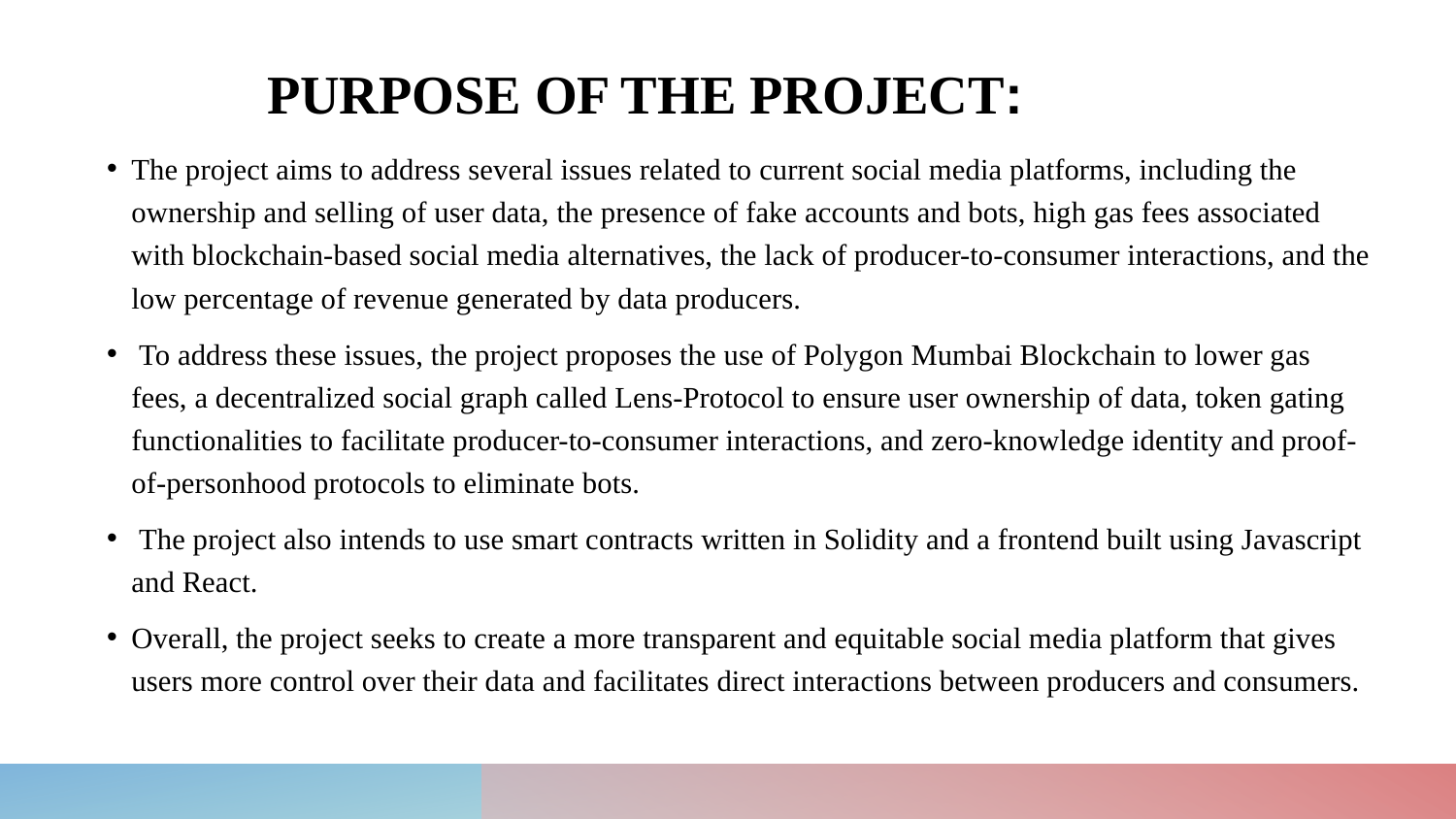

# PURPOSE OF THE PROJECT:
The project aims to address several issues related to current social media platforms, including the ownership and selling of user data, the presence of fake accounts and bots, high gas fees associated with blockchain-based social media alternatives, the lack of producer-to-consumer interactions, and the low percentage of revenue generated by data producers.
 To address these issues, the project proposes the use of Polygon Mumbai Blockchain to lower gas fees, a decentralized social graph called Lens-Protocol to ensure user ownership of data, token gating functionalities to facilitate producer-to-consumer interactions, and zero-knowledge identity and proof-of-personhood protocols to eliminate bots.
 The project also intends to use smart contracts written in Solidity and a frontend built using Javascript and React.
Overall, the project seeks to create a more transparent and equitable social media platform that gives users more control over their data and facilitates direct interactions between producers and consumers.